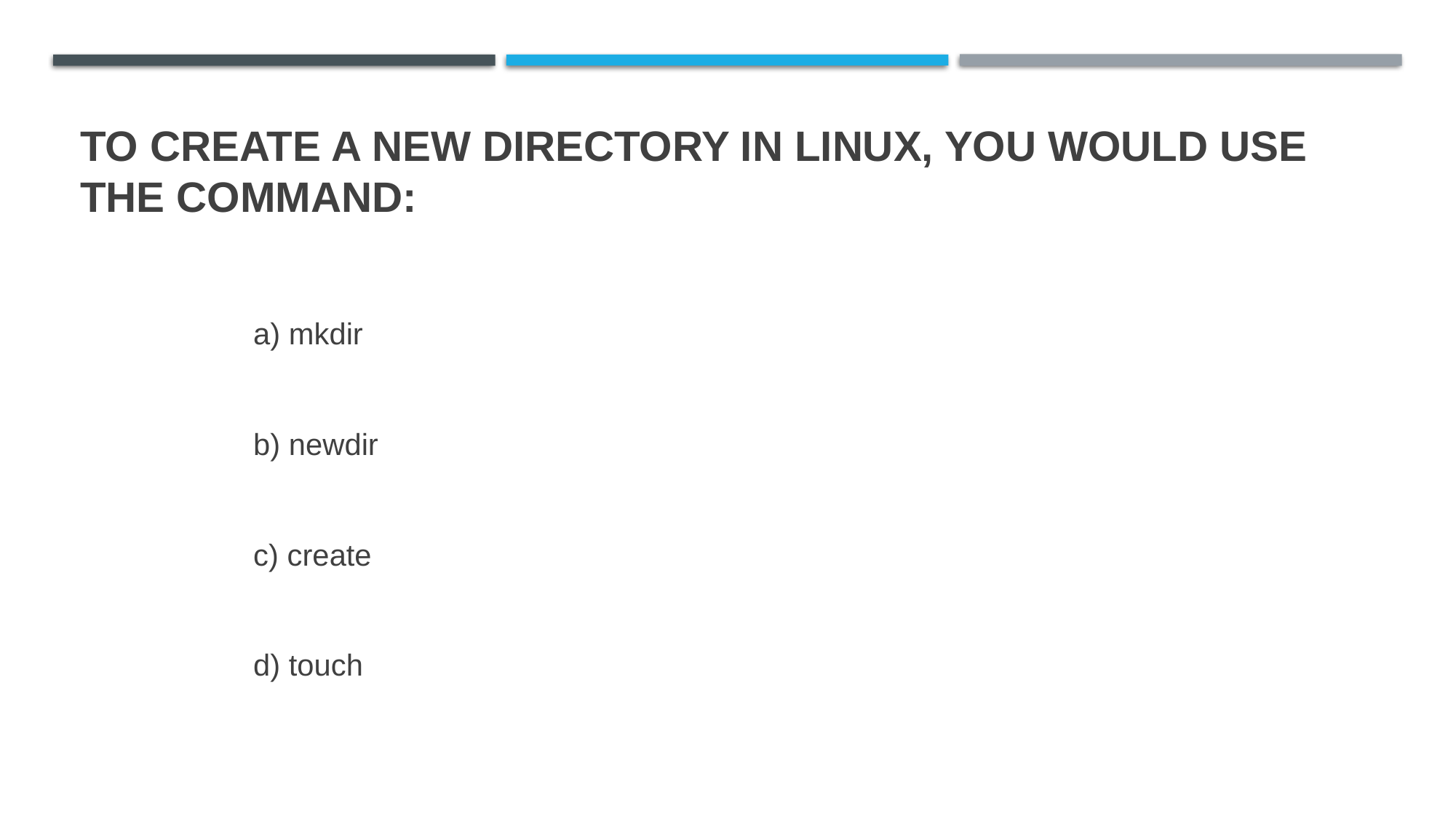

# To create a new directory in Linux, you would use the command:
a) mkdir

b) newdir

c) create

d) touch